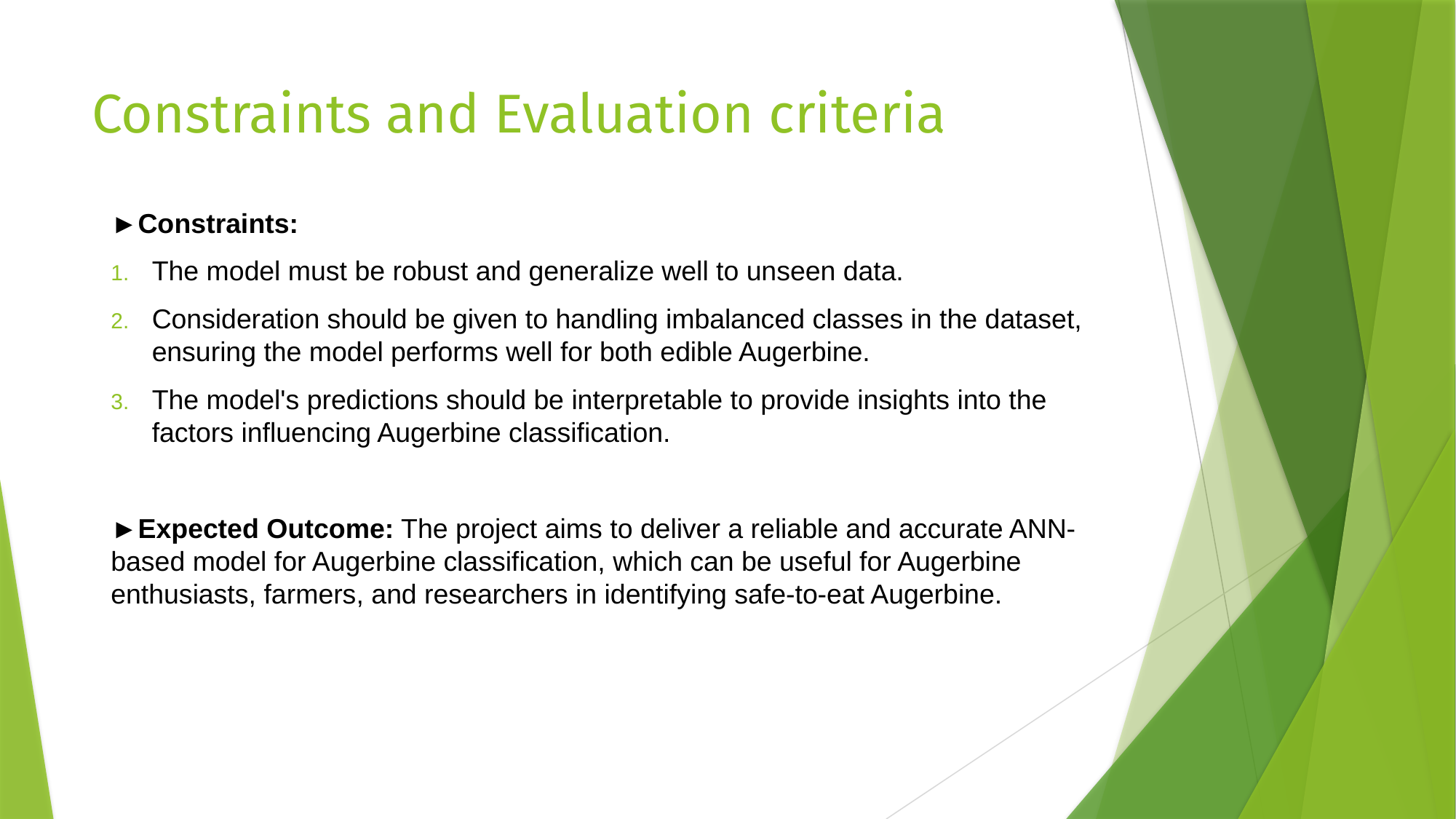

# Constraints and Evaluation criteria
►Constraints:
The model must be robust and generalize well to unseen data.
Consideration should be given to handling imbalanced classes in the dataset, ensuring the model performs well for both edible Augerbine.
The model's predictions should be interpretable to provide insights into the factors influencing Augerbine classification.

►Expected Outcome: The project aims to deliver a reliable and accurate ANN-based model for Augerbine classification, which can be useful for Augerbine enthusiasts, farmers, and researchers in identifying safe-to-eat Augerbine.